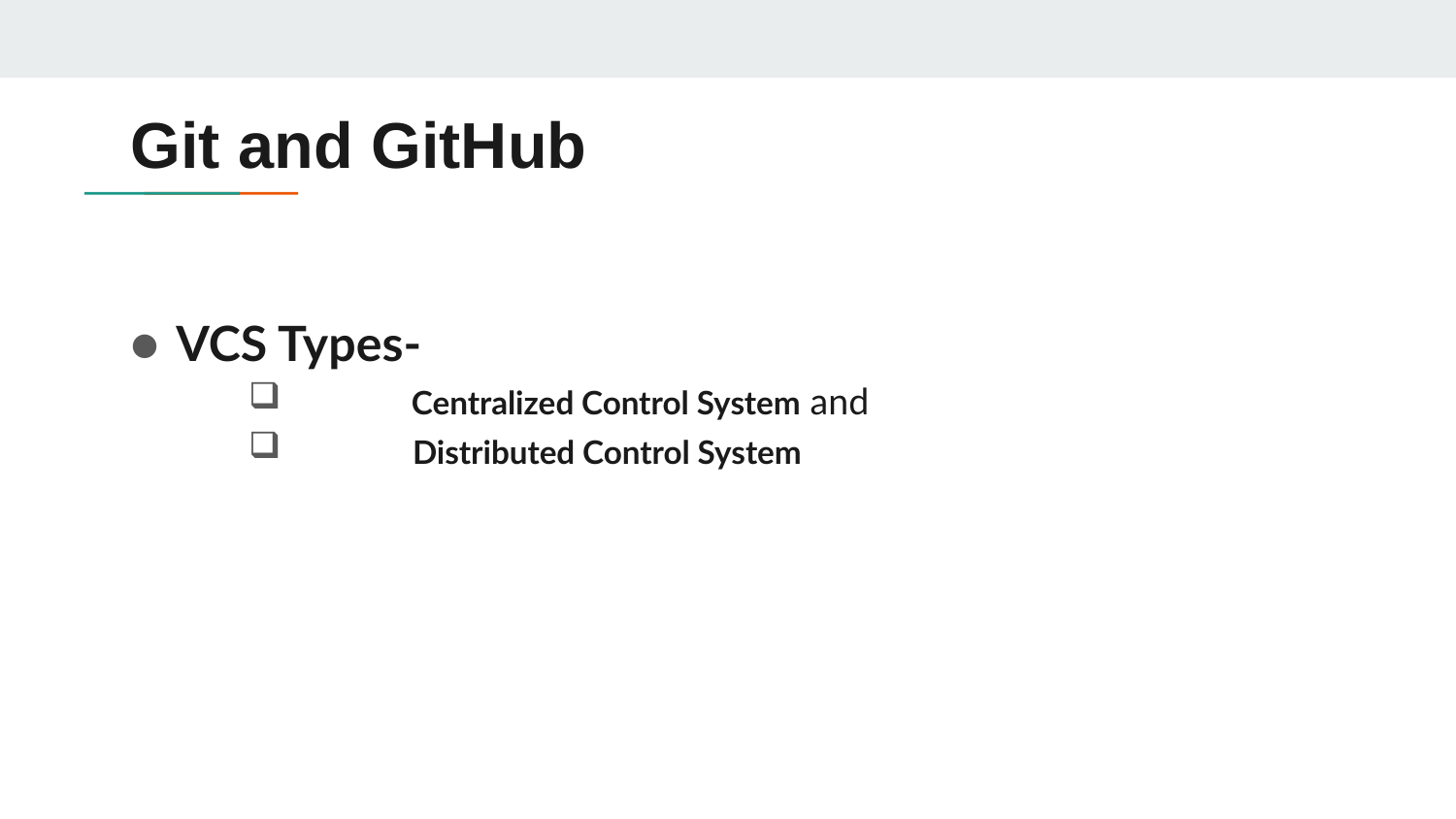

Git and GitHub

VCS Types-
	  Centralized Control System and
	  Distributed Control System